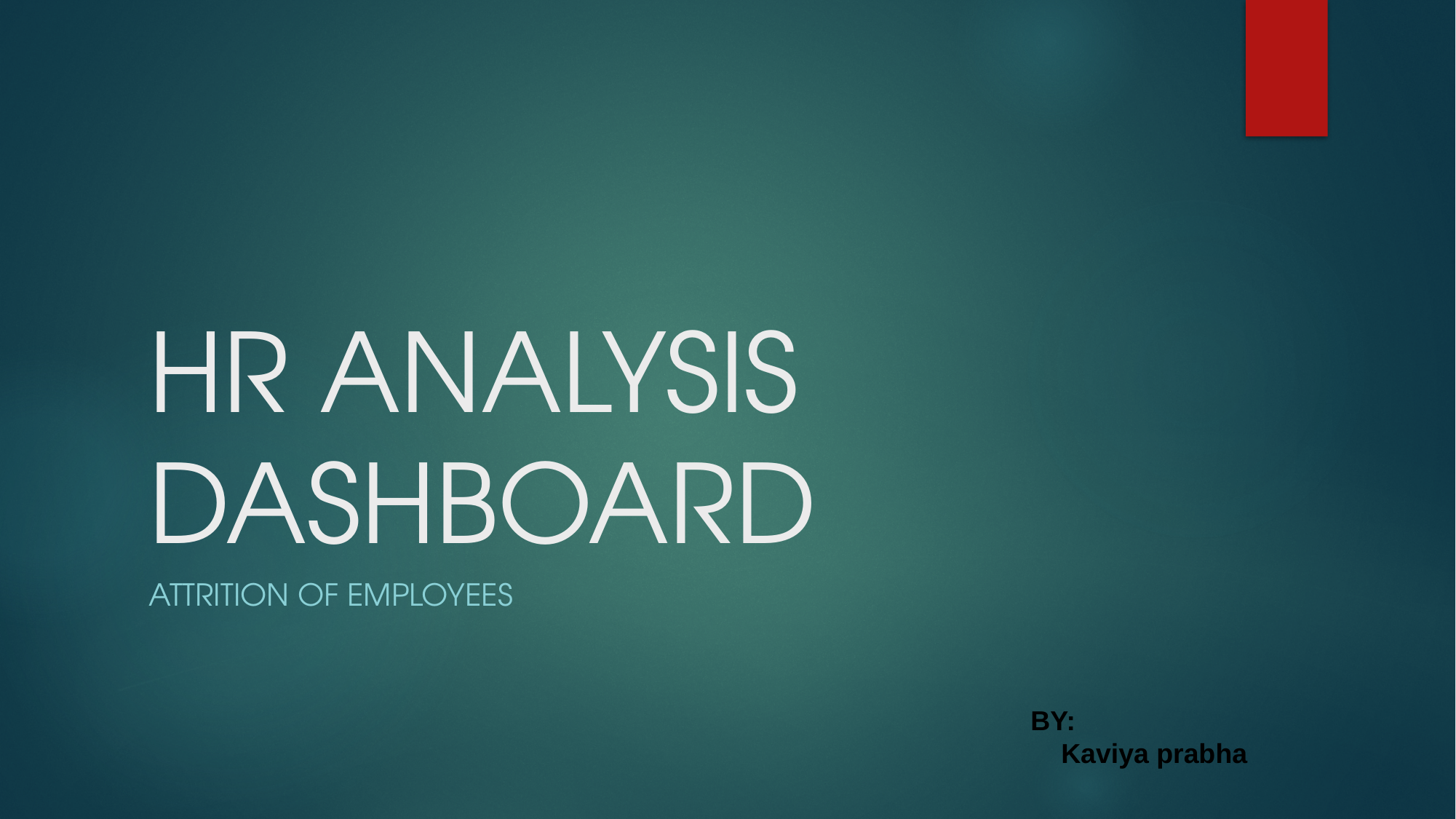

# HR ANALYSIS DASHBOARD
ATTRITION OF EMPLOYEES
BY:
    Kaviya prabha